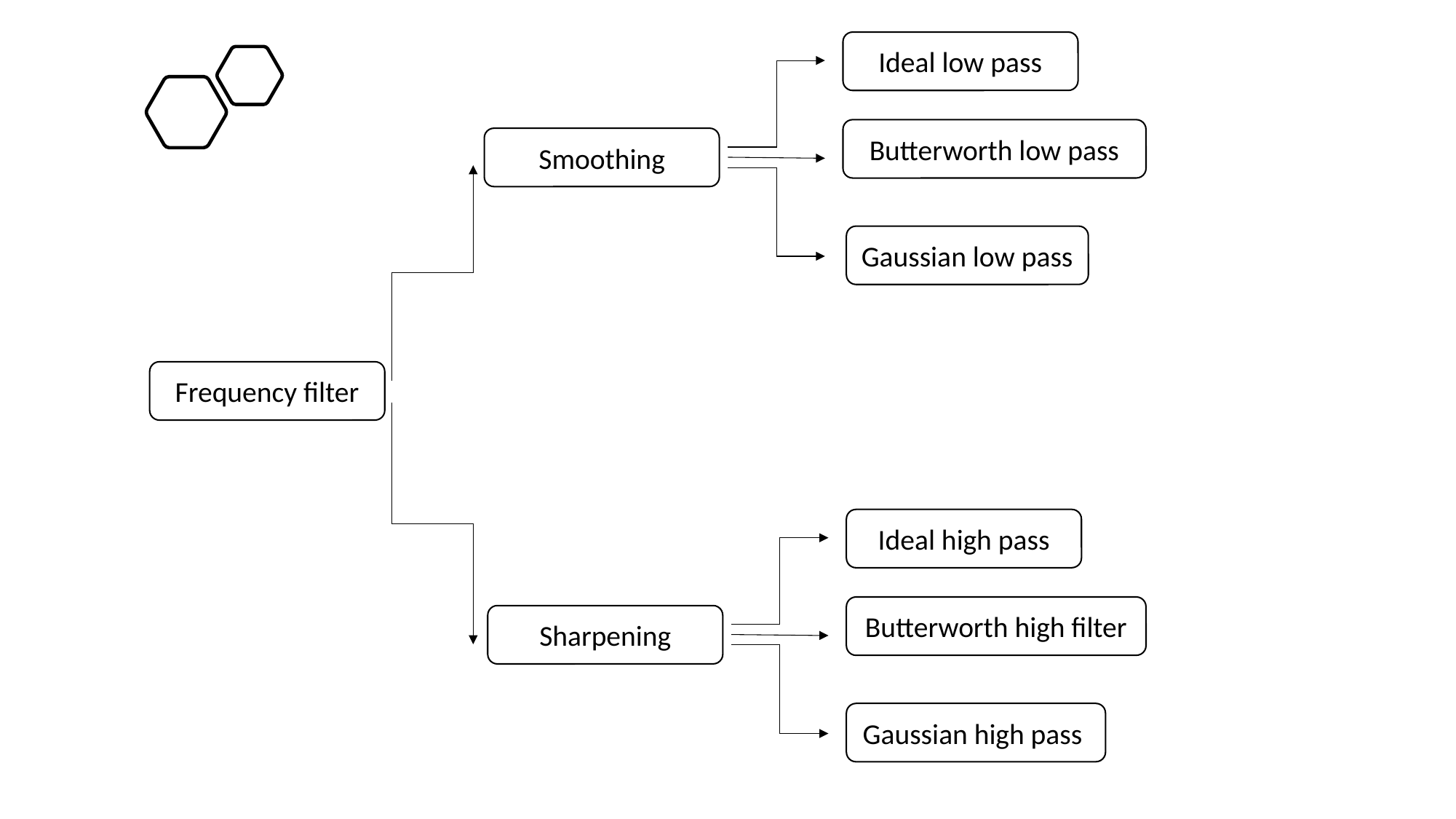

Ideal low pass

Butterworth low pass
Smoothing
Gaussian low pass
Frequency filter
Ideal high pass
Butterworth high filter
Sharpening
Gaussian high pass